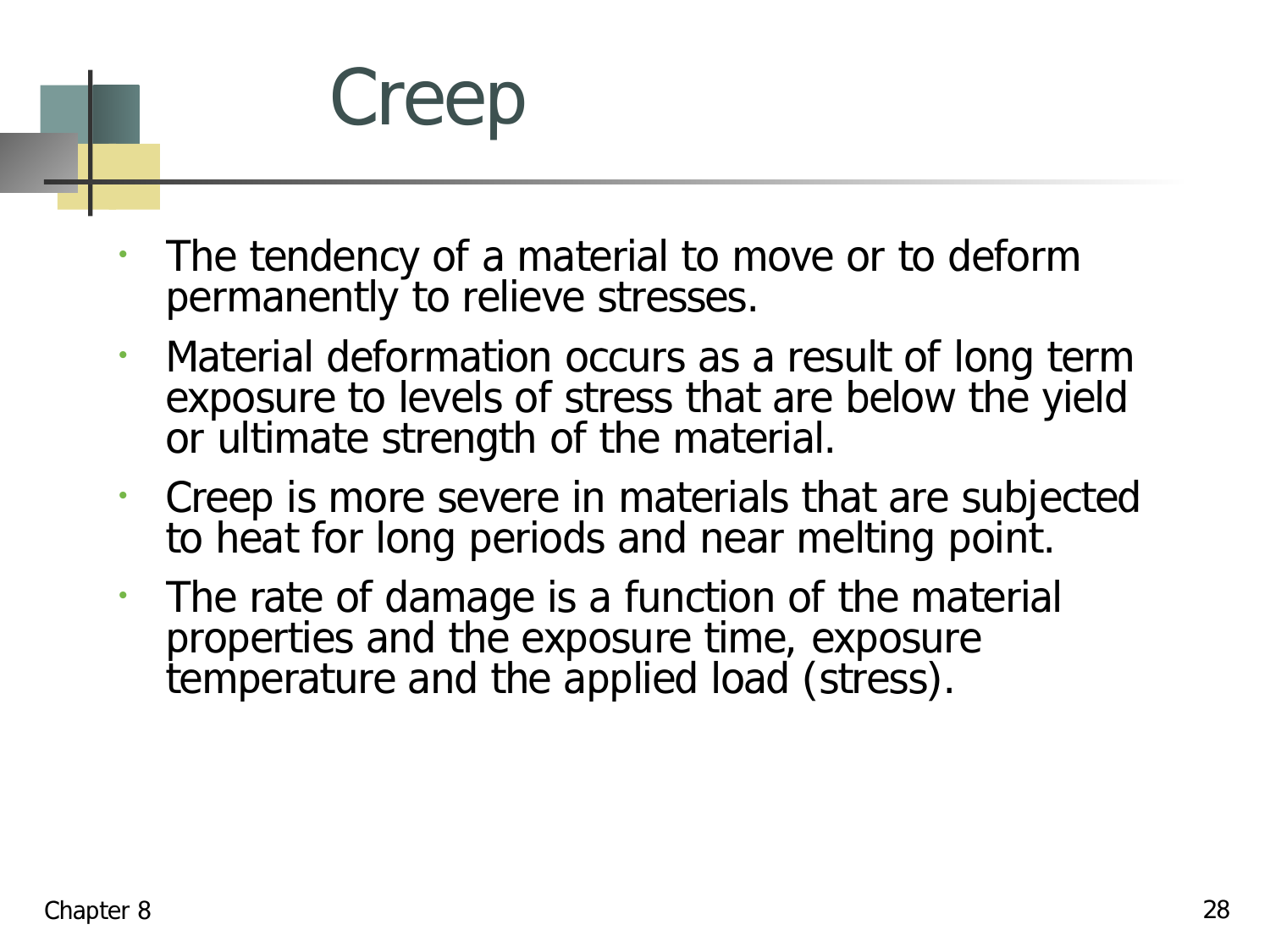

# Creep
The tendency of a material to move or to deform permanently to relieve stresses.
Material deformation occurs as a result of long term exposure to levels of stress that are below the yield or ultimate strength of the material.
Creep is more severe in materials that are subjected to heat for long periods and near melting point.
The rate of damage is a function of the material properties and the exposure time, exposure temperature and the applied load (stress).
28
Chapter 8